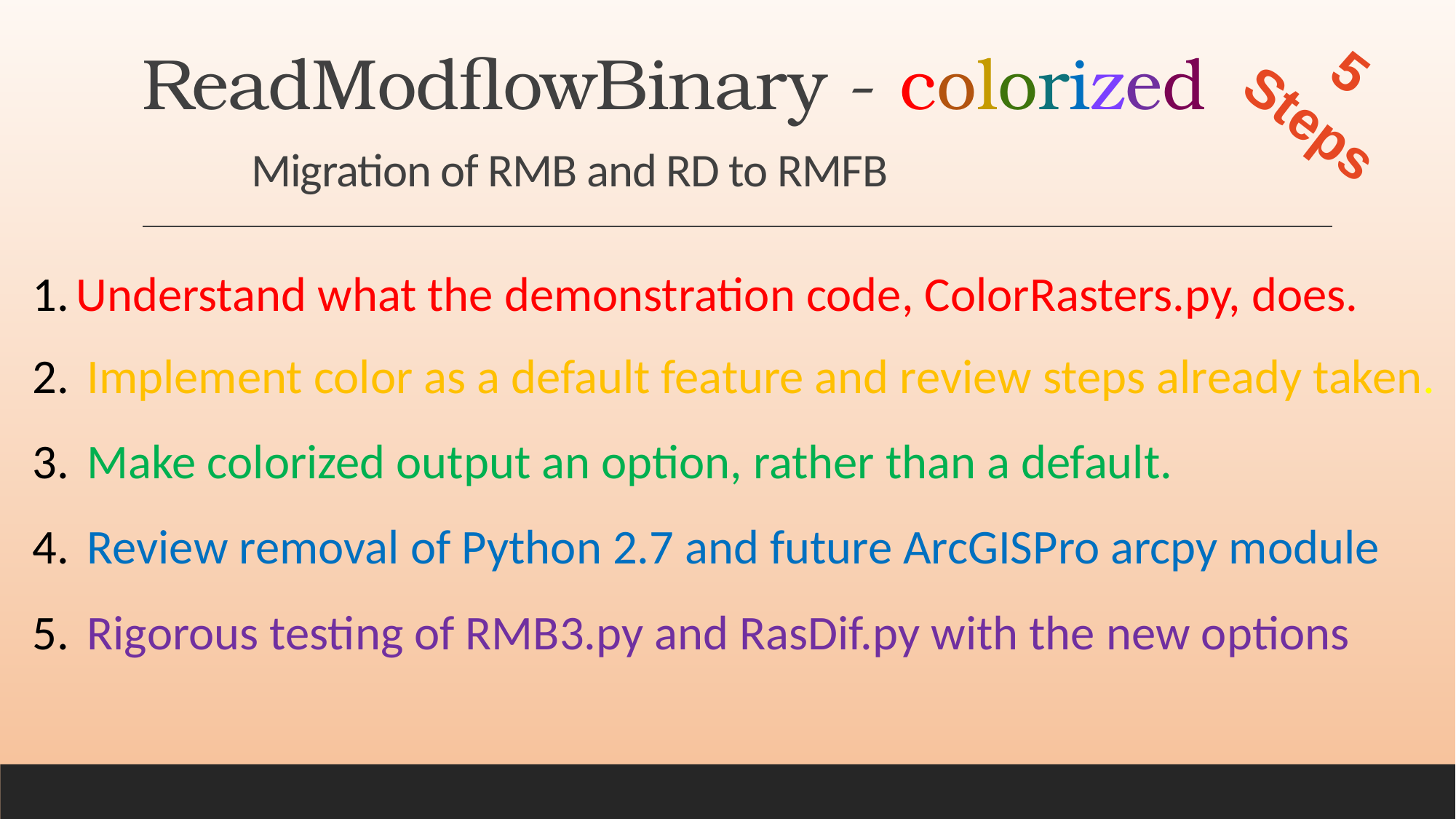

5 Steps
# ReadModflowBinary - colorized Migration of RMB and RD to RMFB
Understand what the demonstration code, ColorRasters.py, does.
Implement color as a default feature and review steps already taken.
Make colorized output an option, rather than a default.
Review removal of Python 2.7 and future ArcGISPro arcpy module
Rigorous testing of RMB3.py and RasDif.py with the new options